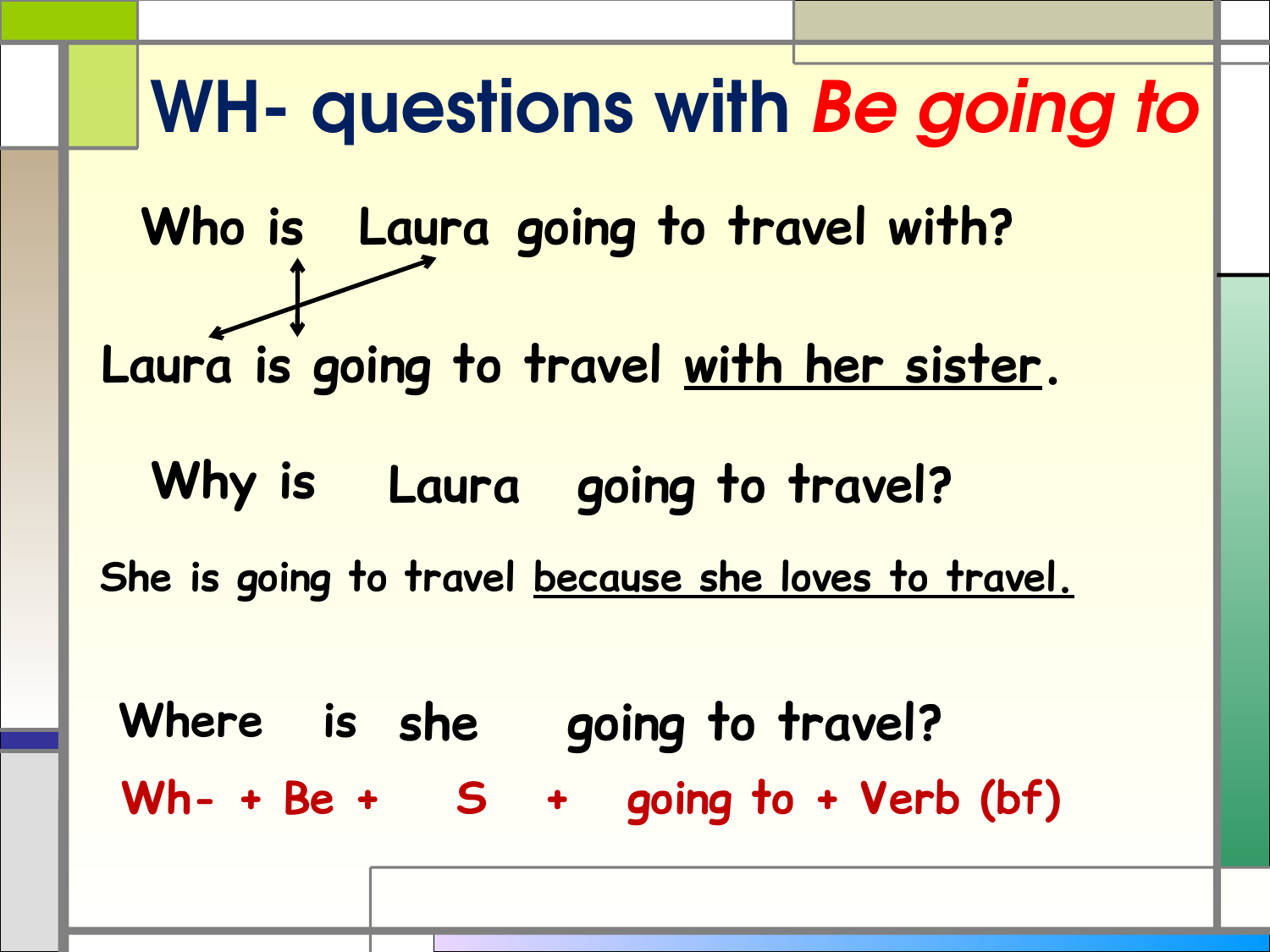

# WH- questions with Be going to
Who is
Laura
going to travel with?
Laura is going to travel with her sister.
Why is
Laura
going to travel?
She is going to travel because she loves to travel.
she
going to travel?
Where   is
Wh- + Be +    S   +   going to + Verb (bf)